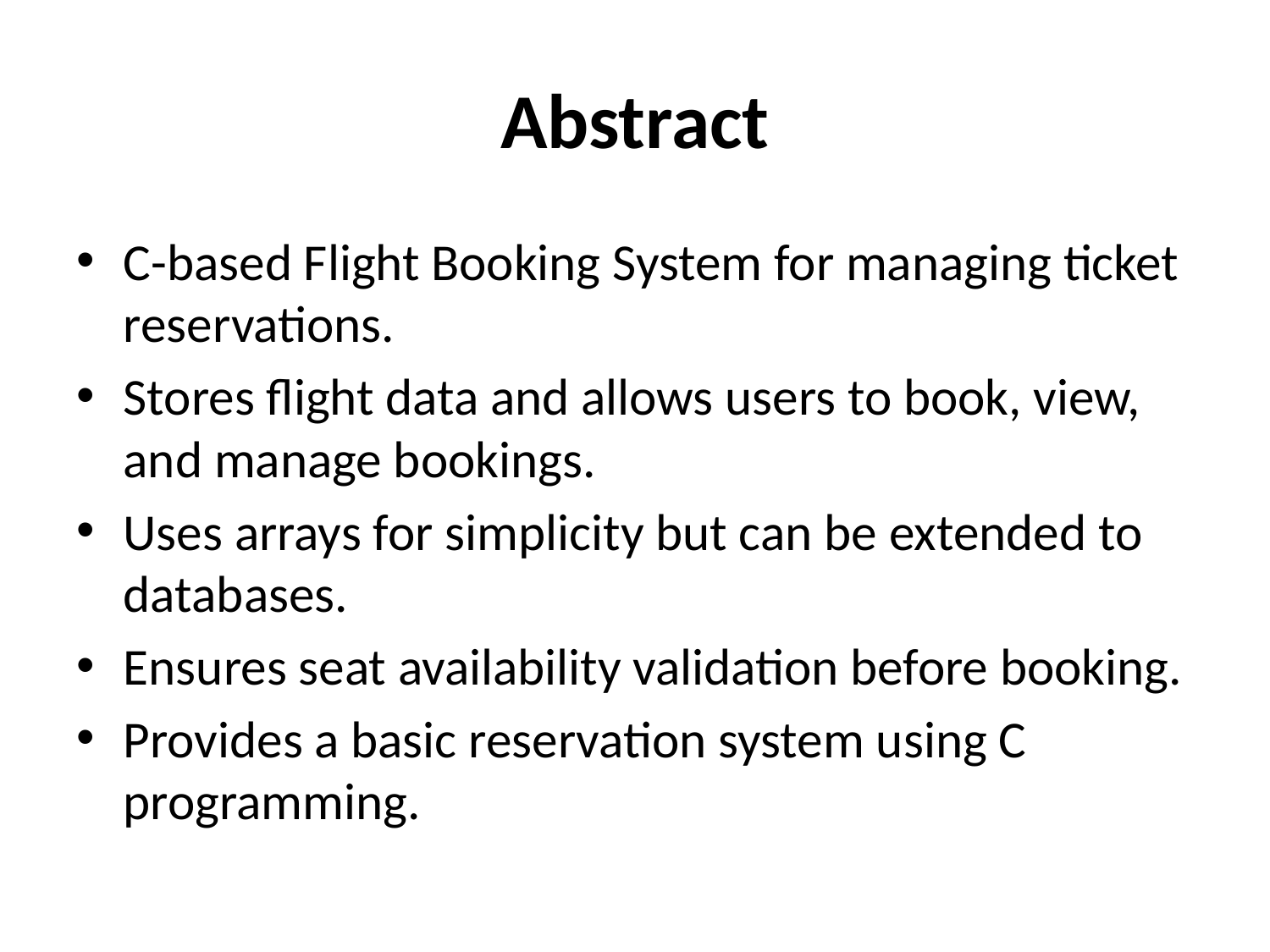

# Abstract
C-based Flight Booking System for managing ticket reservations.
Stores flight data and allows users to book, view, and manage bookings.
Uses arrays for simplicity but can be extended to databases.
Ensures seat availability validation before booking.
Provides a basic reservation system using C programming.